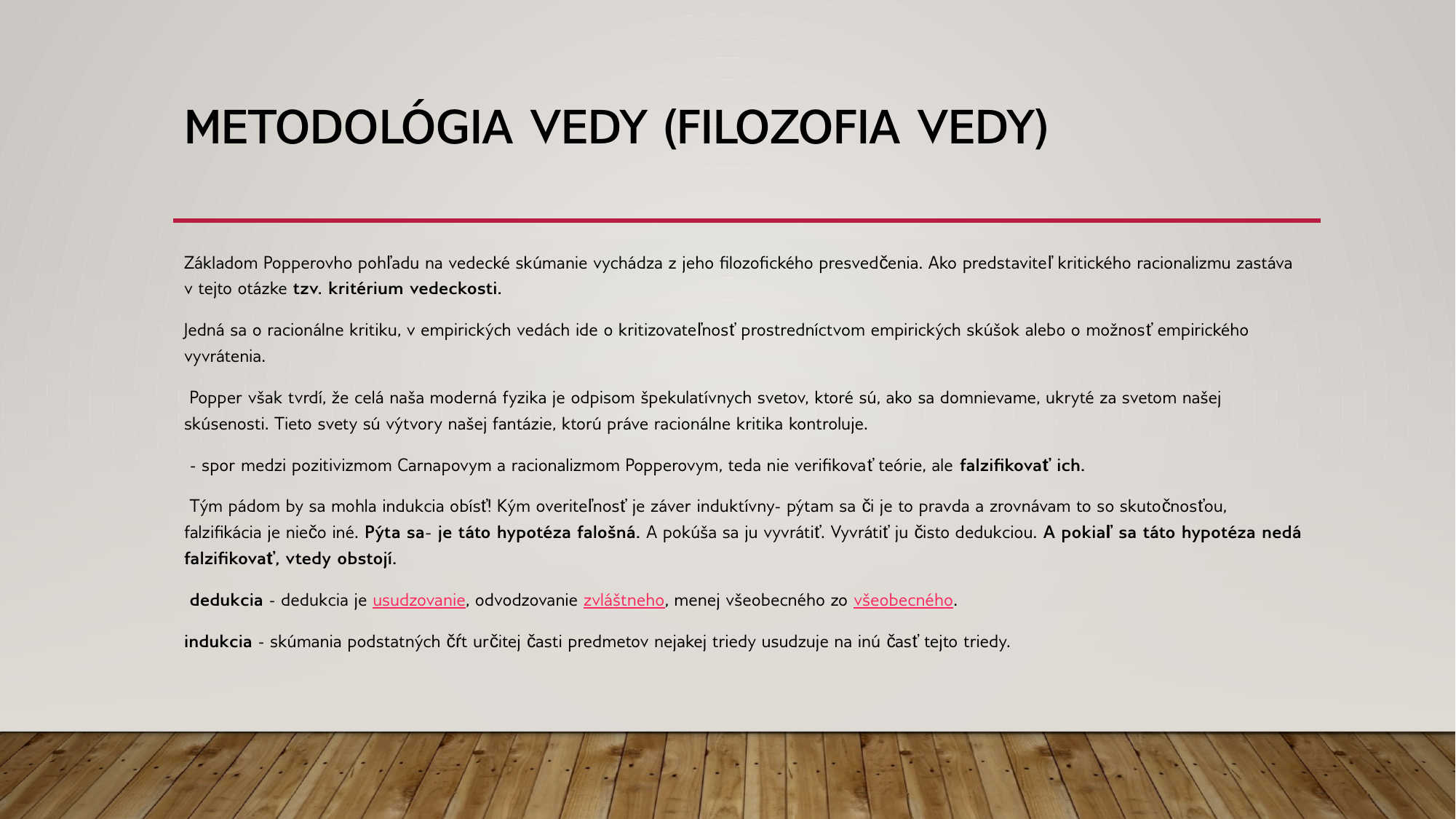

# Metodológia vedy (filozofia vedy)
Základom Popperovho pohľadu na vedecké skúmanie vychádza z jeho filozofického presvedčenia. Ako predstaviteľ kritického racionalizmu zastáva v tejto otázke tzv. kritérium vedeckosti.
Jedná sa o racionálne kritiku, v empirických vedách ide o kritizovateľnosť prostredníctvom empirických skúšok alebo o možnosť empirického vyvrátenia.
 Popper však tvrdí, že celá naša moderná fyzika je odpisom špekulatívnych svetov, ktoré sú, ako sa domnievame, ukryté za svetom našej skúsenosti. Tieto svety sú výtvory našej fantázie, ktorú práve racionálne kritika kontroluje.
 - spor medzi pozitivizmom Carnapovym a racionalizmom Popperovym, teda nie verifikovať teórie, ale falzifikovať ich.
 Tým pádom by sa mohla indukcia obísť! Kým overiteľnosť je záver induktívny- pýtam sa či je to pravda a zrovnávam to so skutočnosťou, falzifikácia je niečo iné. Pýta sa- je táto hypotéza falošná. A pokúša sa ju vyvrátiť. Vyvrátiť ju čisto dedukciou. A pokiaľ sa táto hypotéza nedá falzifikovať, vtedy obstojí.
 dedukcia - dedukcia je usudzovanie, odvodzovanie zvláštneho, menej všeobecného zo všeobecného.
indukcia - skúmania podstatných čŕt určitej časti predmetov nejakej triedy usudzuje na inú časť tejto triedy.